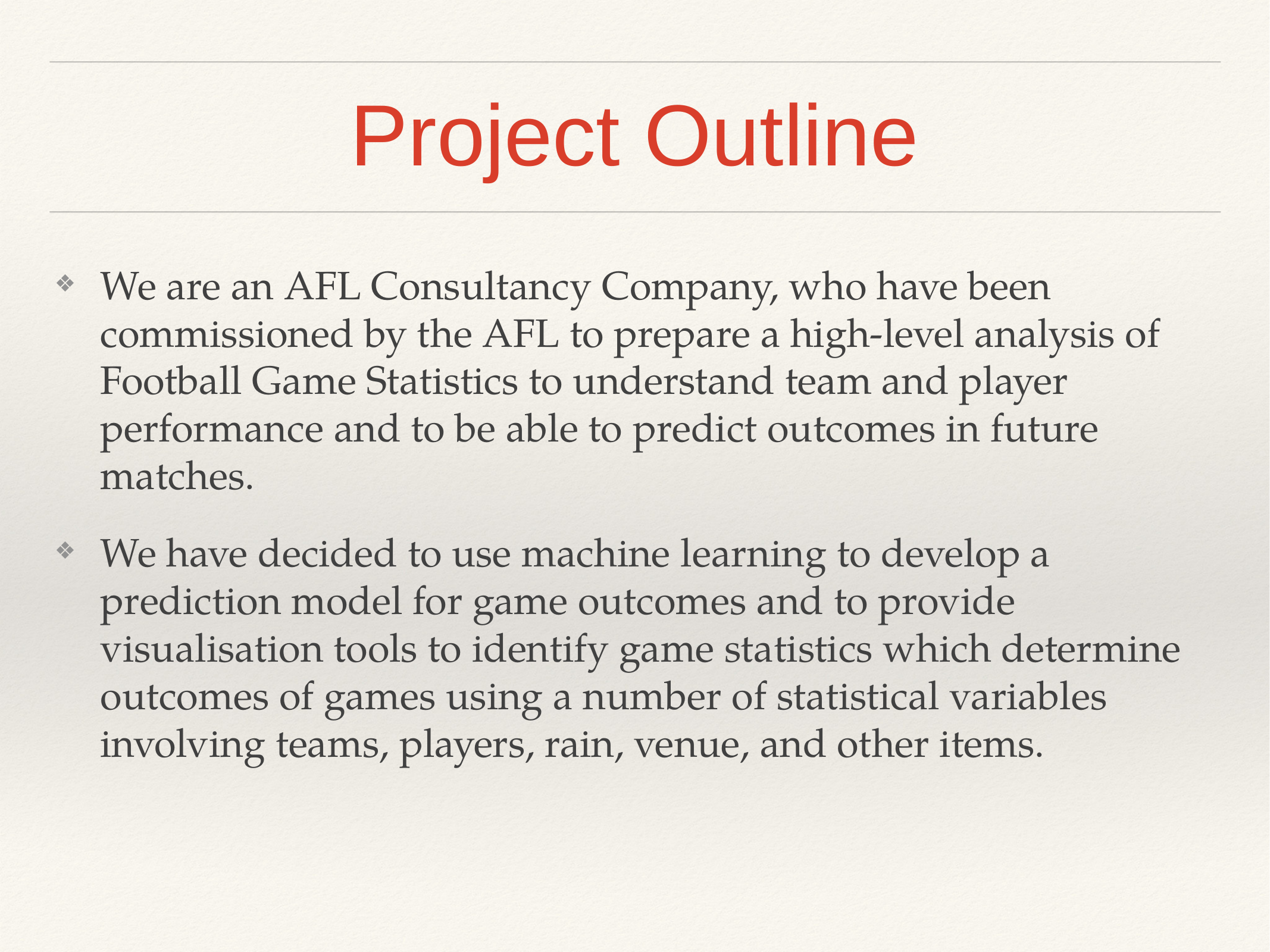

# Project Outline
We are an AFL Consultancy Company, who have been commissioned by the AFL to prepare a high-level analysis of Football Game Statistics to understand team and player performance and to be able to predict outcomes in future matches.
We have decided to use machine learning to develop a prediction model for game outcomes and to provide visualisation tools to identify game statistics which determine outcomes of games using a number of statistical variables involving teams, players, rain, venue, and other items.